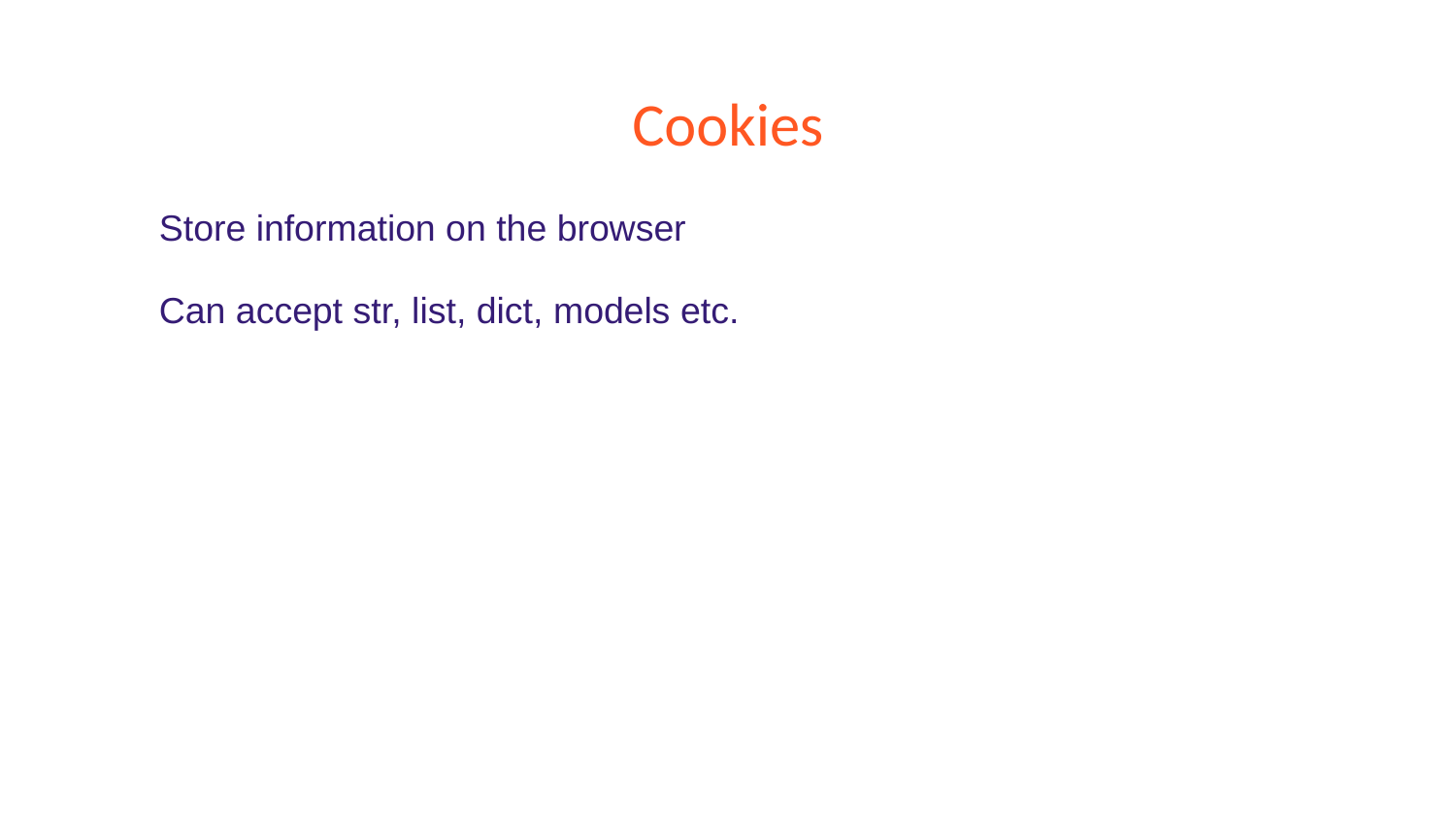

# Cookies
Store information on the browser
Can accept str, list, dict, models etc.